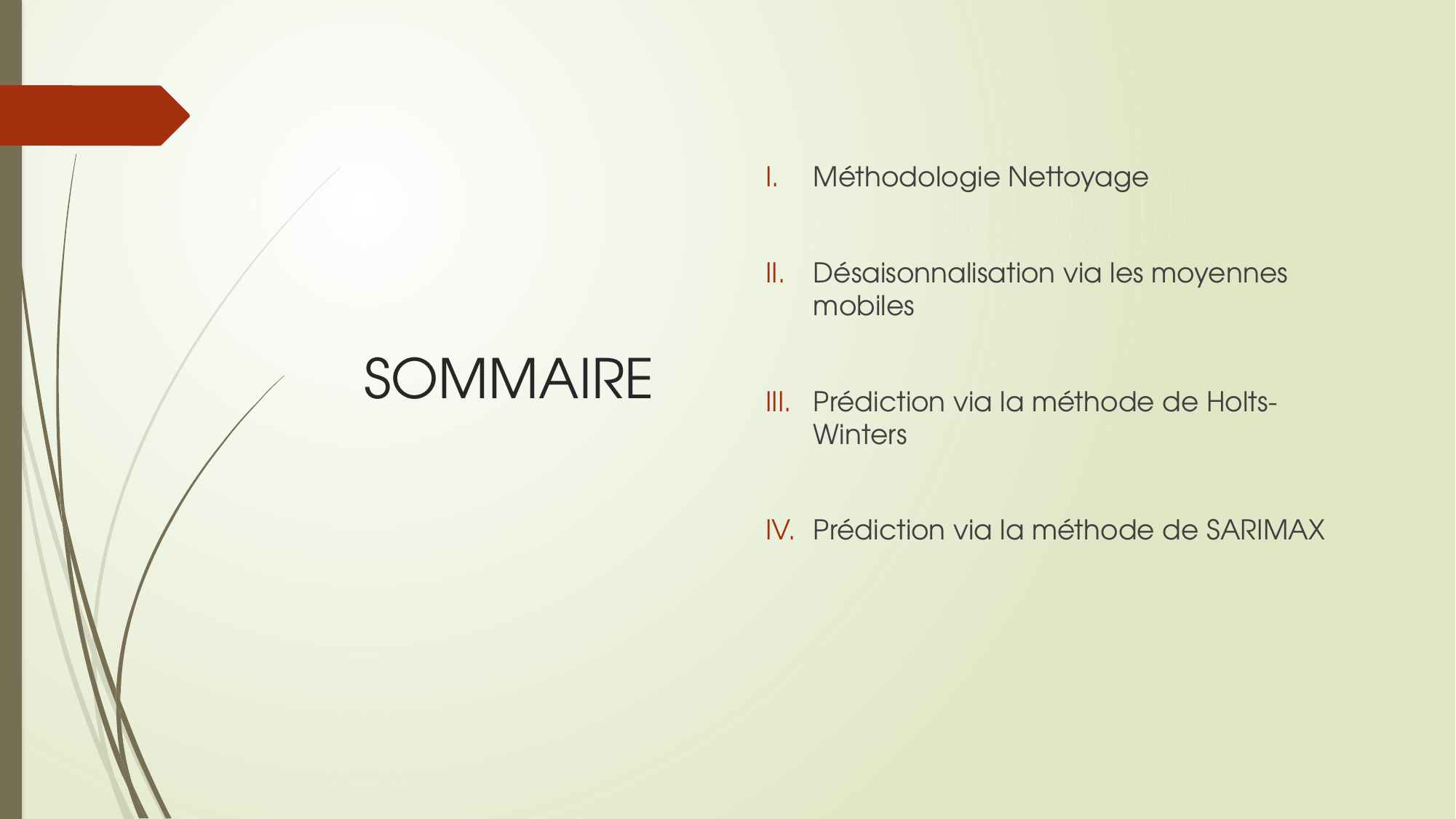

Méthodologie Nettoyage

Désaisonnalisation via les moyennes mobiles

Prédiction via la méthode de Holts-Winters

Prédiction via la méthode de SARIMAX

# SOMMAIRE